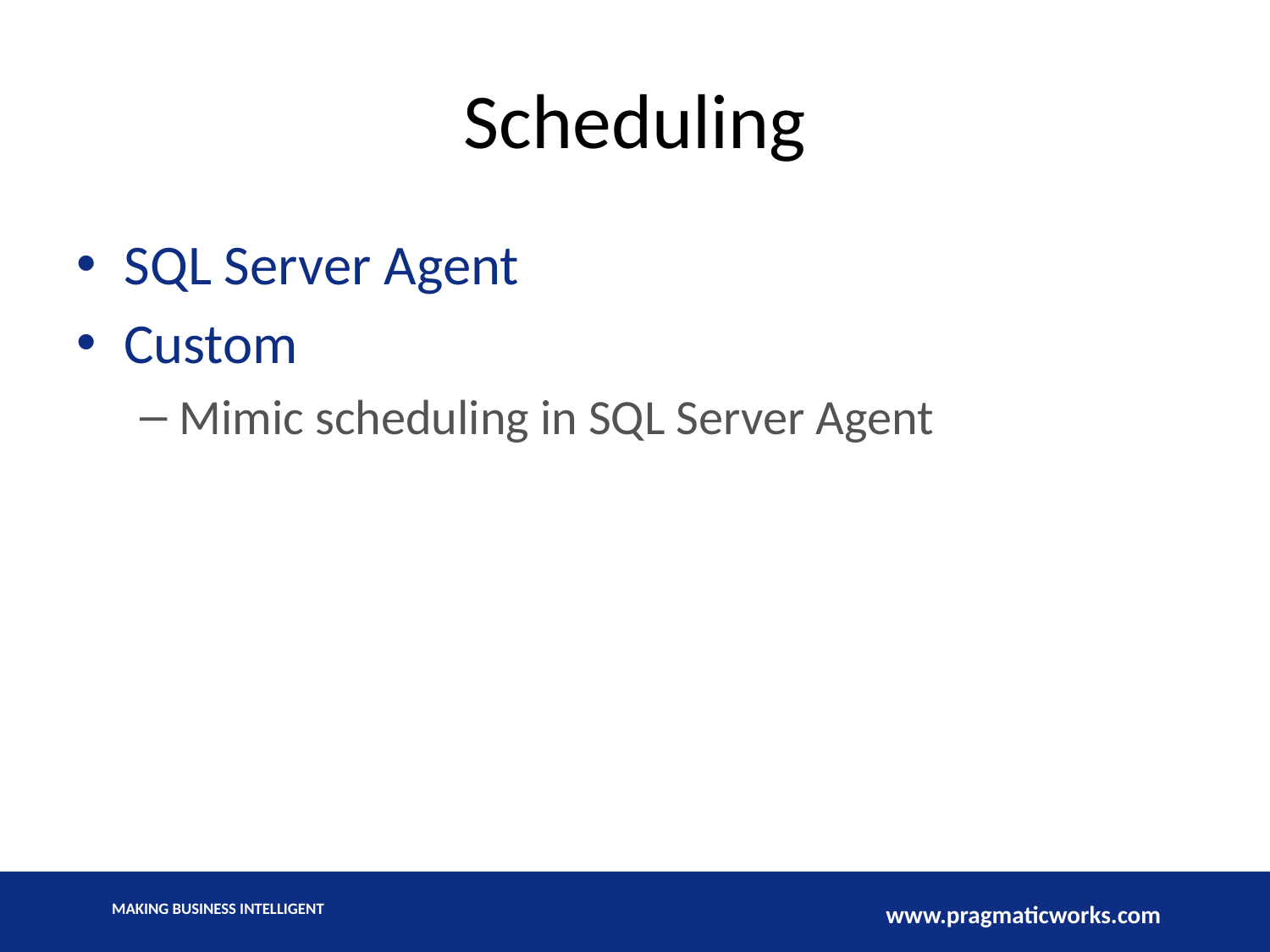

# Scheduling
SQL Server Agent
Custom
Mimic scheduling in SQL Server Agent